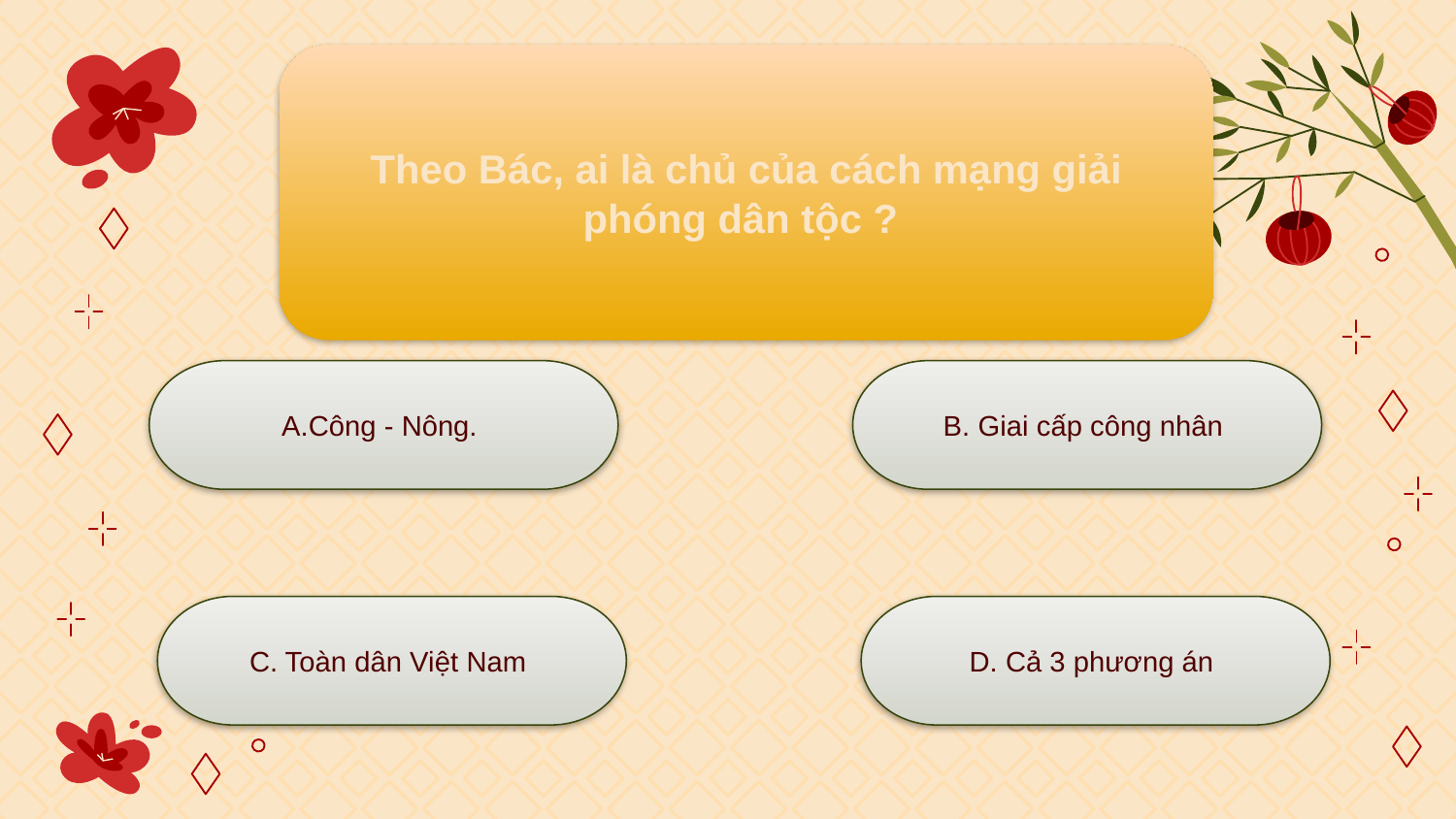

Theo Bác, ai là chủ của cách mạng giải phóng dân tộc ?
A.Công - Nông.
B. Giai cấp công nhân
C. Toàn dân Việt Nam
D. Cả 3 phương án